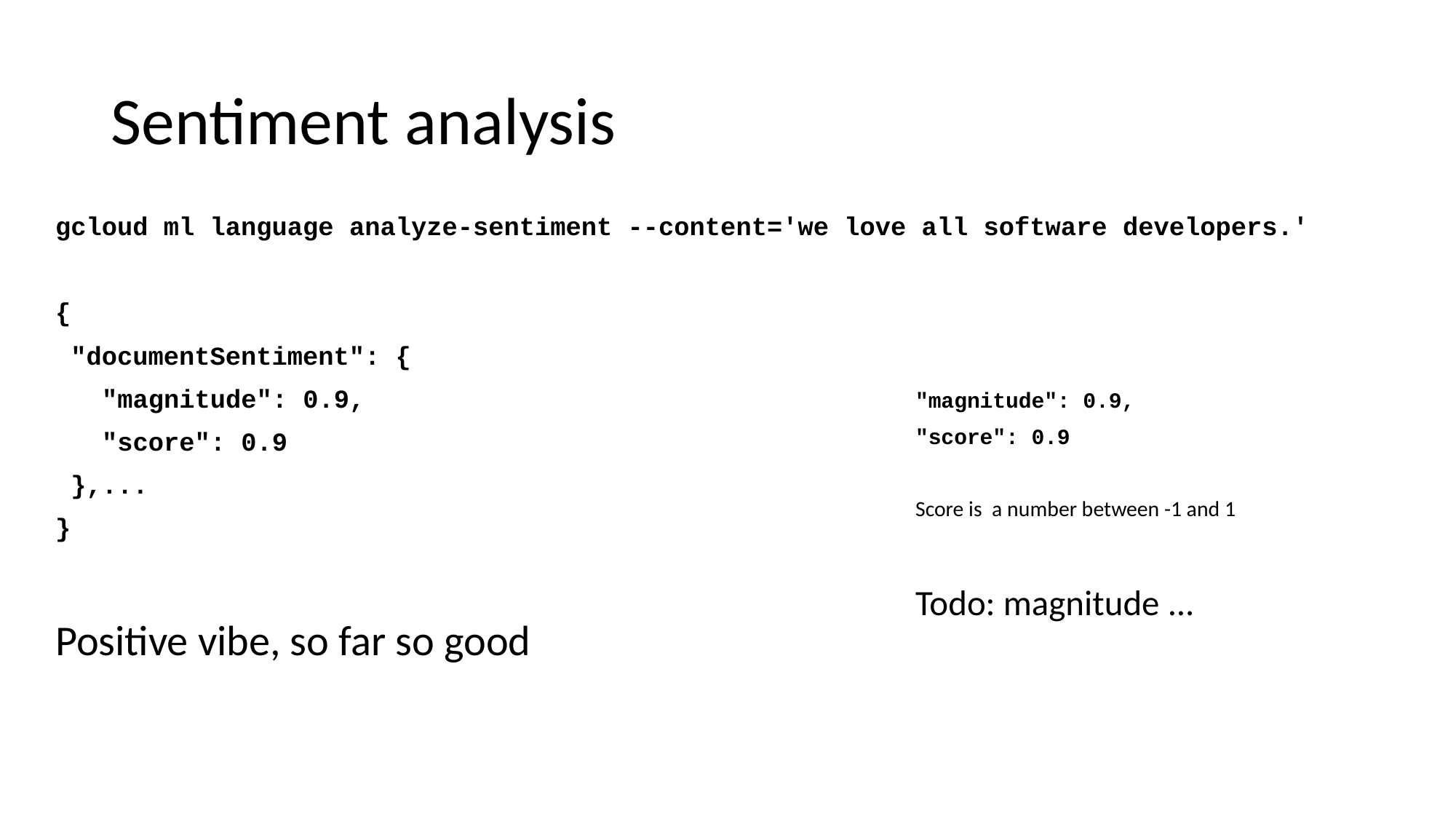

# Sentiment analysis
gcloud ml language analyze-sentiment --content='we love all software developers.'

{
 "documentSentiment": {
   "magnitude": 0.9,
   "score": 0.9
 },...
}

Positive vibe, so far so good
"magnitude": 0.9,
"score": 0.9

Score is  a number between -1 and 1

Todo: magnitude ...